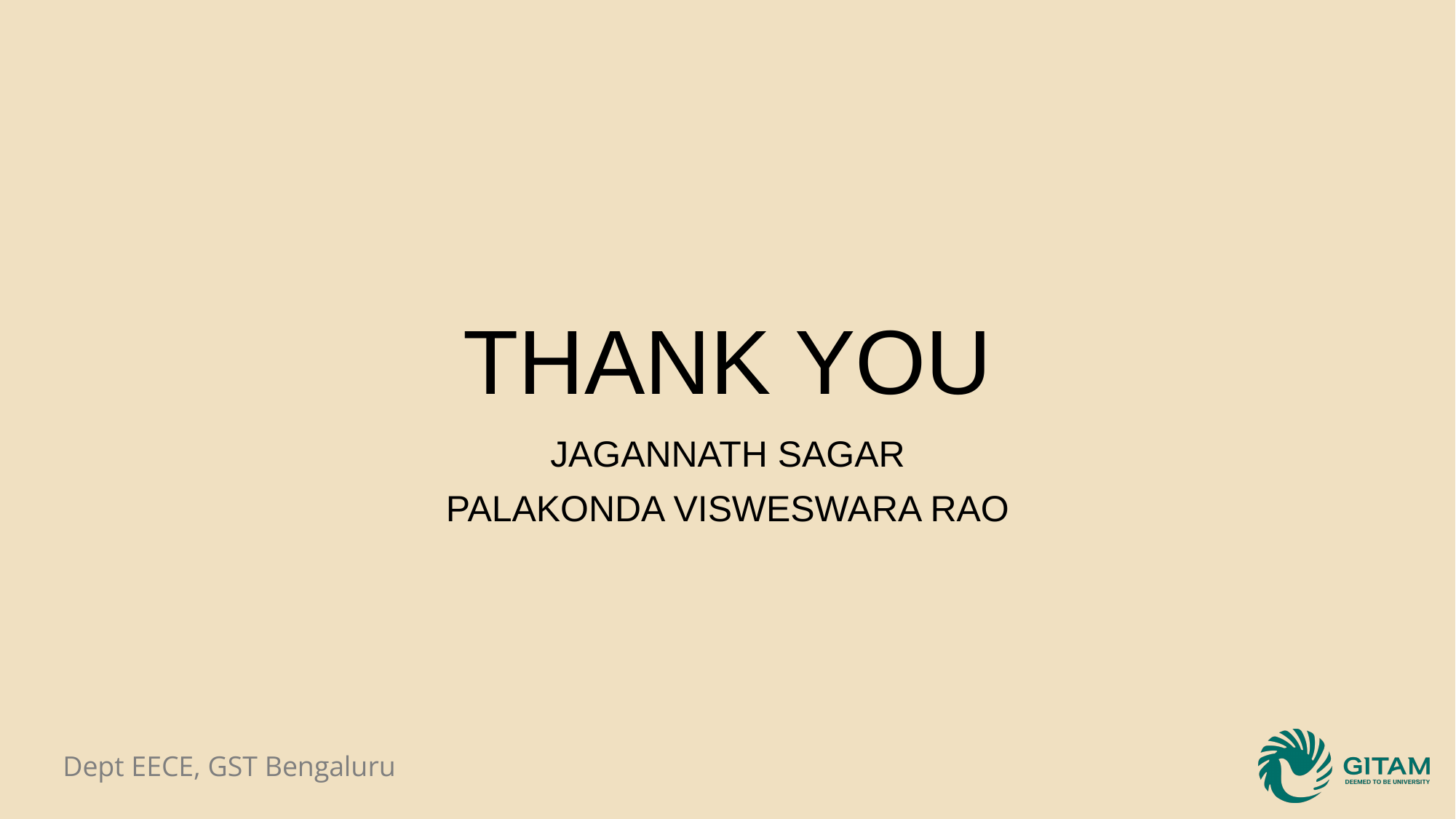

# THANK YOU
JAGANNATH SAGAR
PALAKONDA VISWESWARA RAO